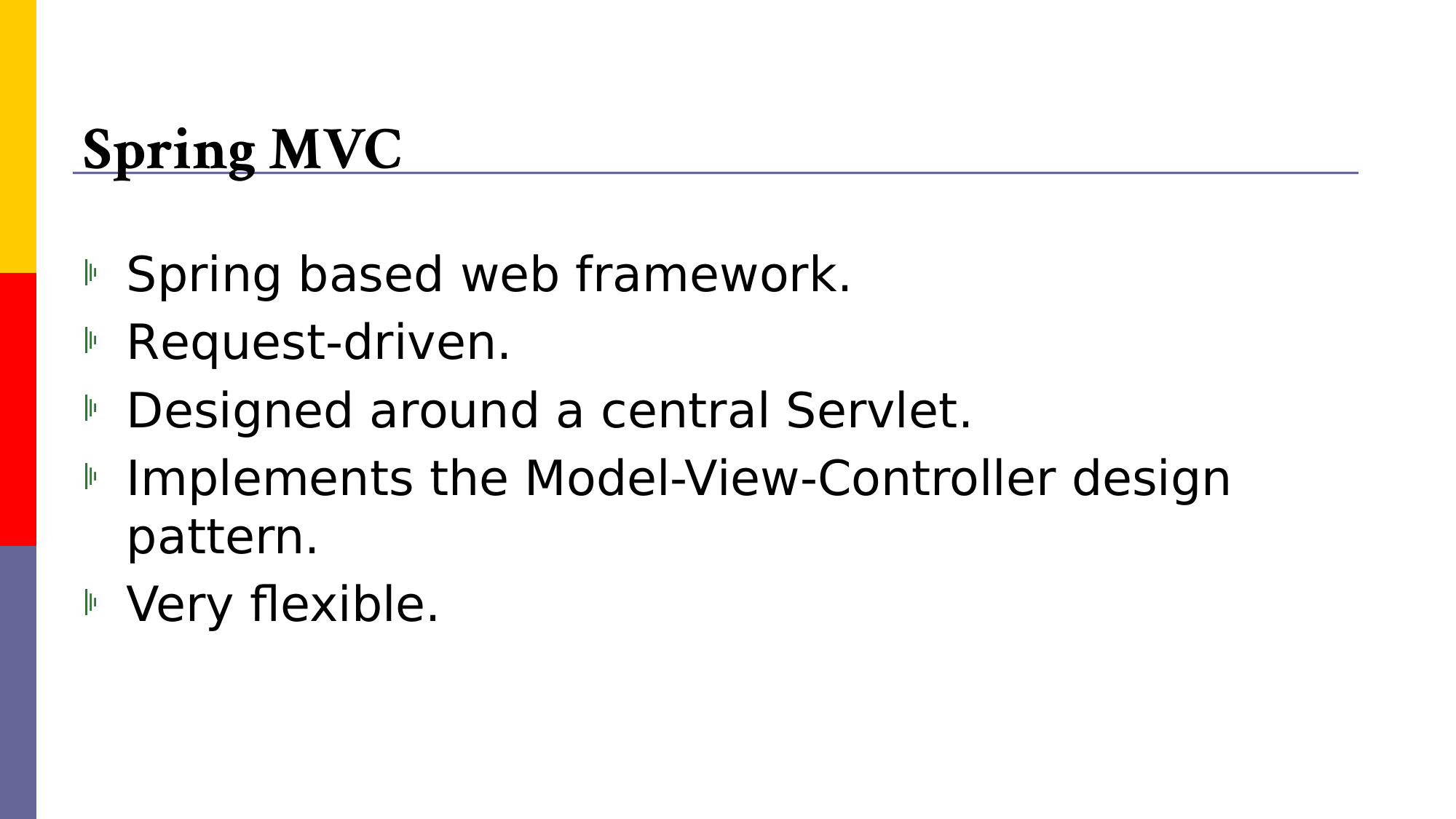

# Spring MVC
Spring based web framework.
Request-driven.
Designed around a central Servlet.
Implements the Model-View-Controller design pattern.
Very flexible.